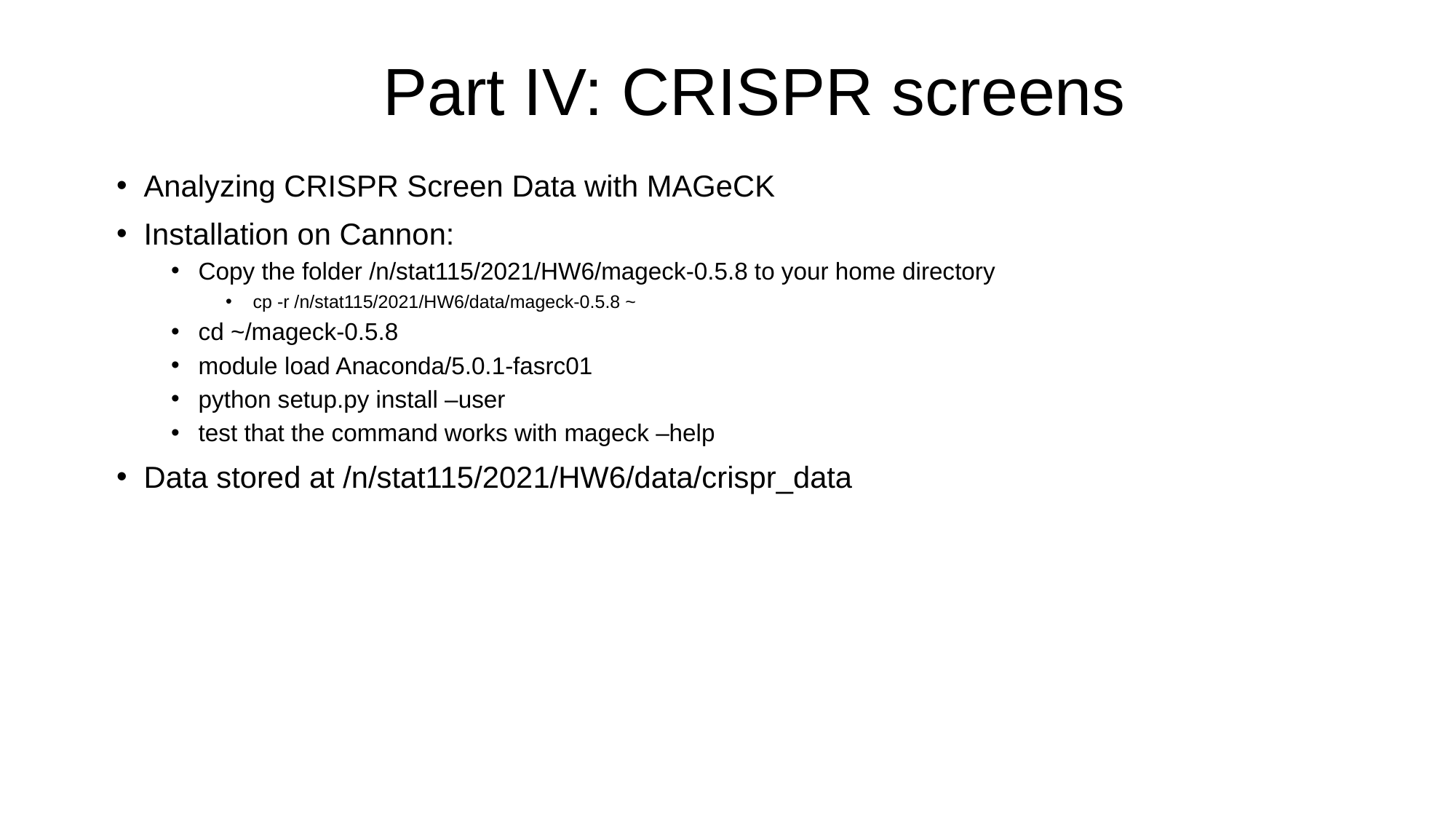

# Part IV: CRISPR screens
Analyzing CRISPR Screen Data with MAGeCK
Installation on Cannon:
Copy the folder /n/stat115/2021/HW6/mageck-0.5.8 to your home directory
cp -r /n/stat115/2021/HW6/data/mageck-0.5.8 ~
cd ~/mageck-0.5.8
module load Anaconda/5.0.1-fasrc01
python setup.py install –user
test that the command works with mageck –help
Data stored at /n/stat115/2021/HW6/data/crispr_data